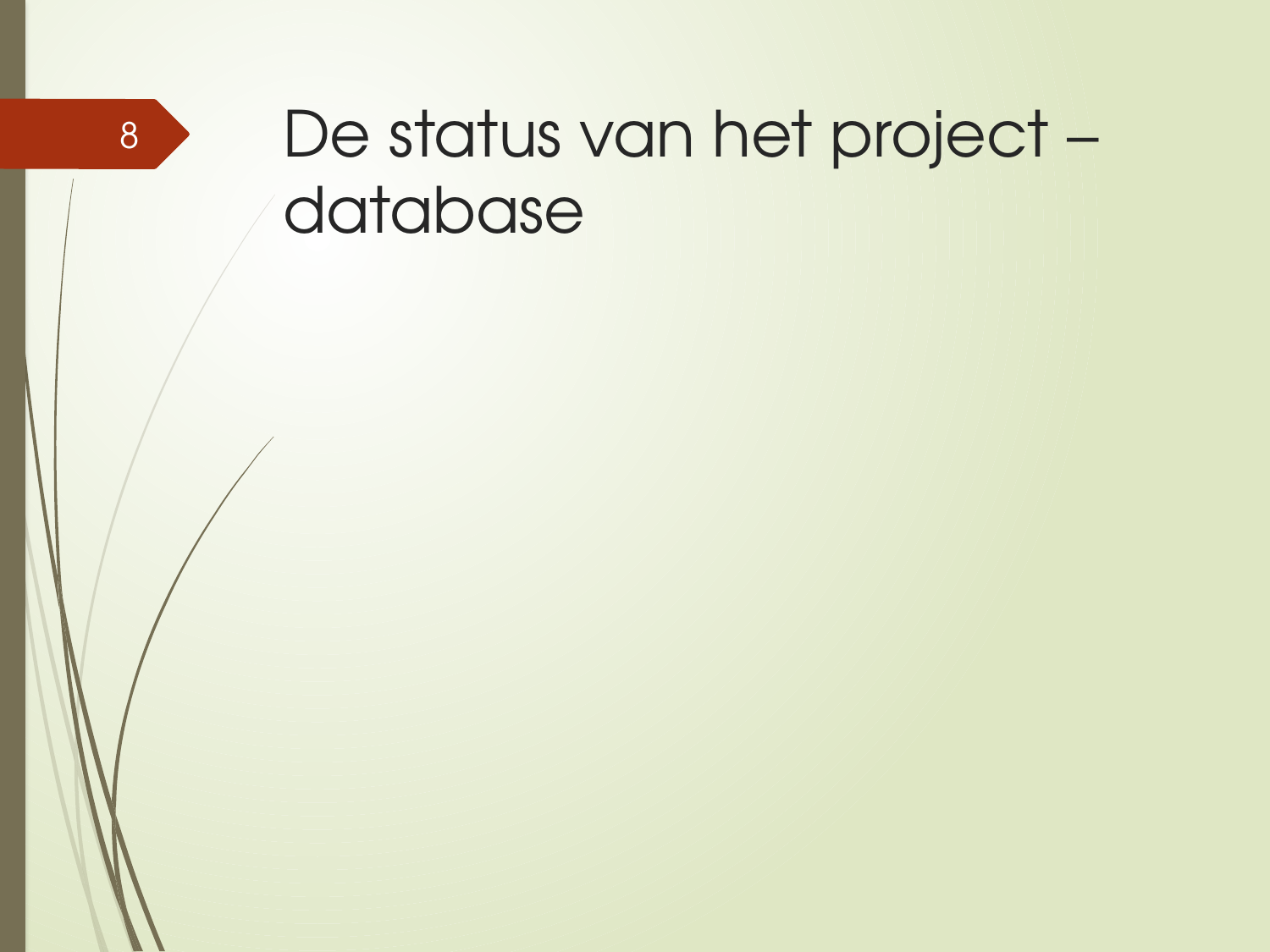

# De status van het project – database
8